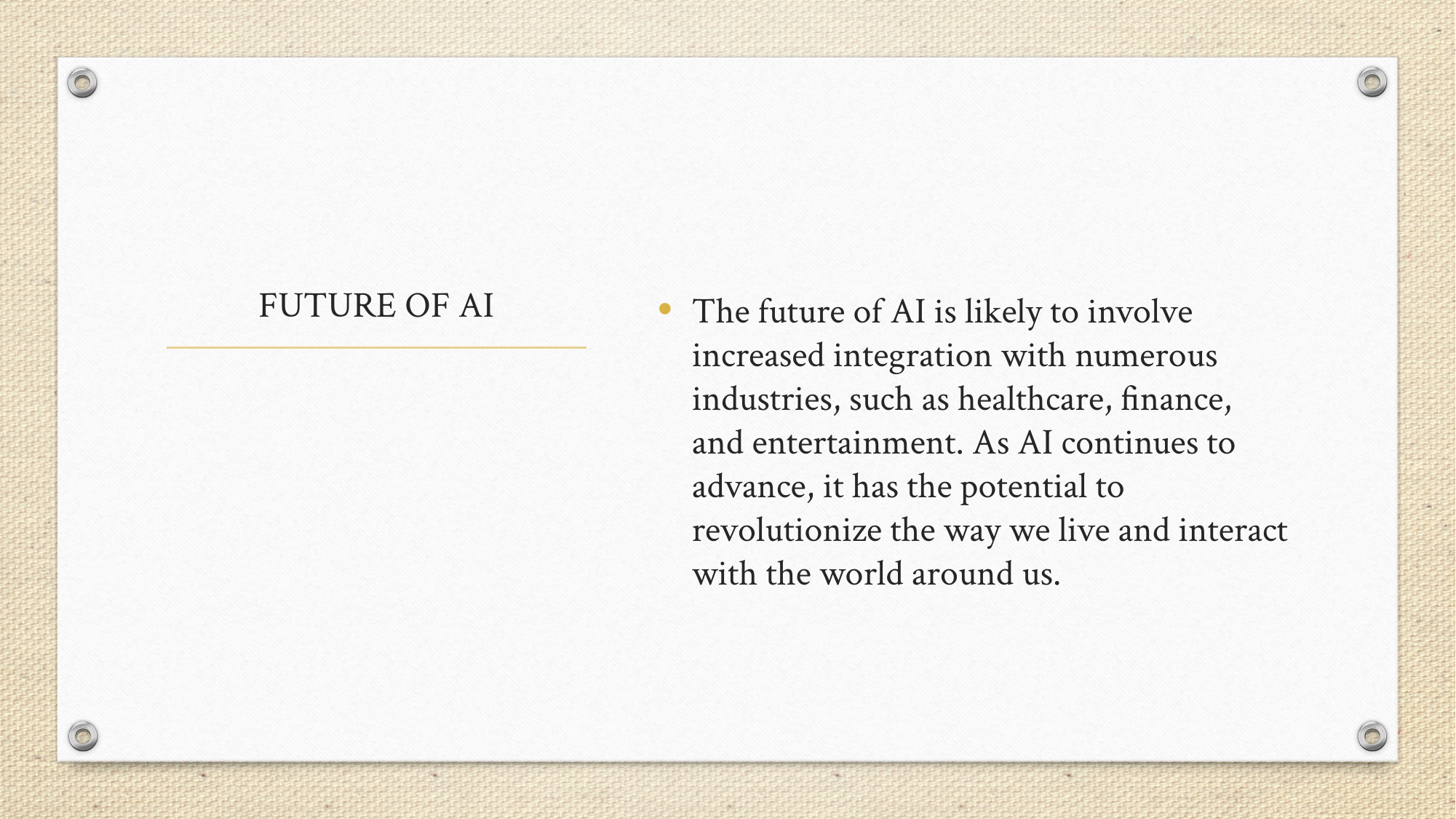

The future of AI is likely to involve increased integration with numerous industries, such as healthcare, finance, and entertainment. As AI continues to advance, it has the potential to revolutionize the way we live and interact with the world around us.
# FUTURE OF AI